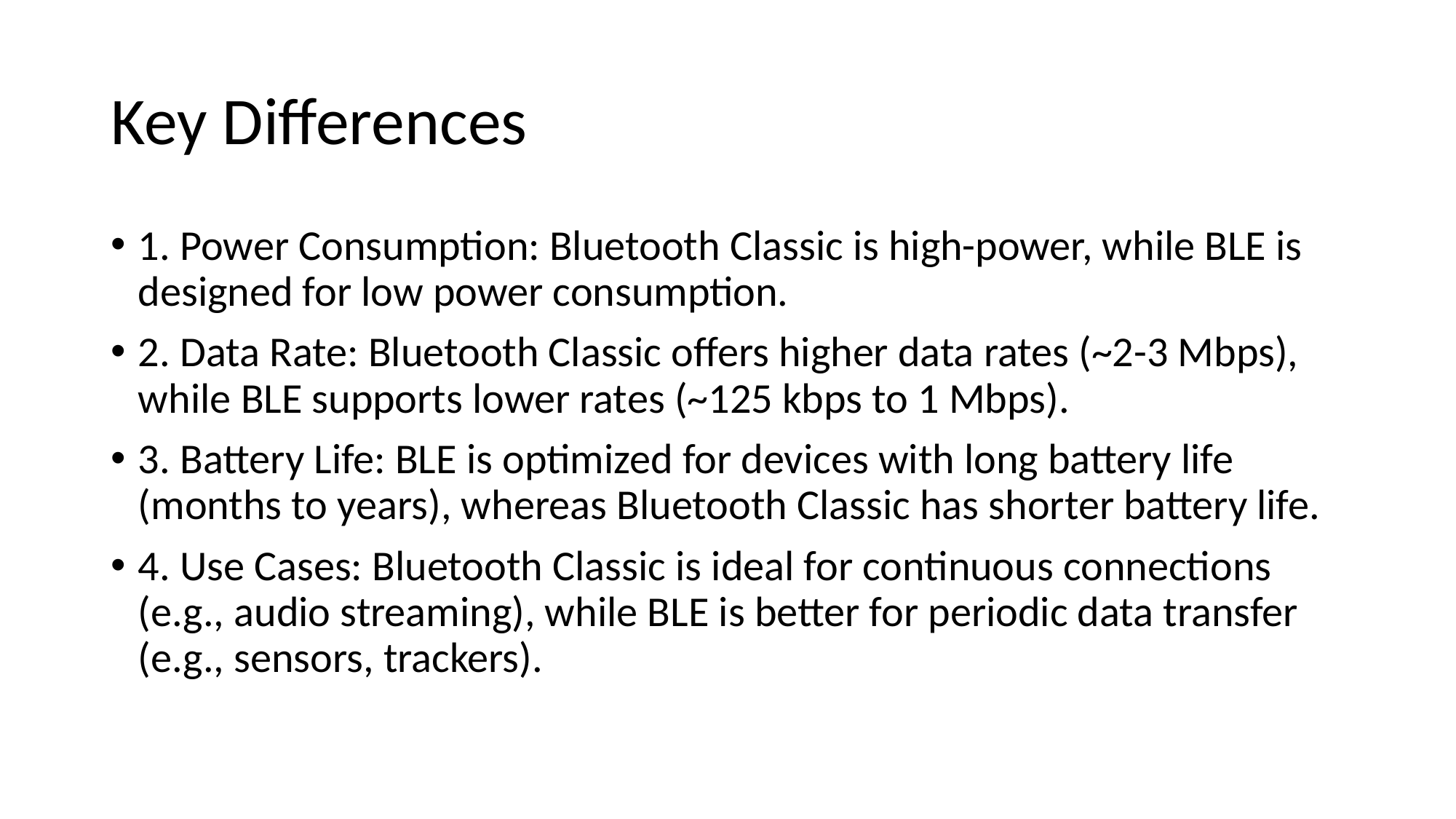

# Key Differences
1. Power Consumption: Bluetooth Classic is high-power, while BLE is designed for low power consumption.
2. Data Rate: Bluetooth Classic offers higher data rates (~2-3 Mbps), while BLE supports lower rates (~125 kbps to 1 Mbps).
3. Battery Life: BLE is optimized for devices with long battery life (months to years), whereas Bluetooth Classic has shorter battery life.
4. Use Cases: Bluetooth Classic is ideal for continuous connections (e.g., audio streaming), while BLE is better for periodic data transfer (e.g., sensors, trackers).